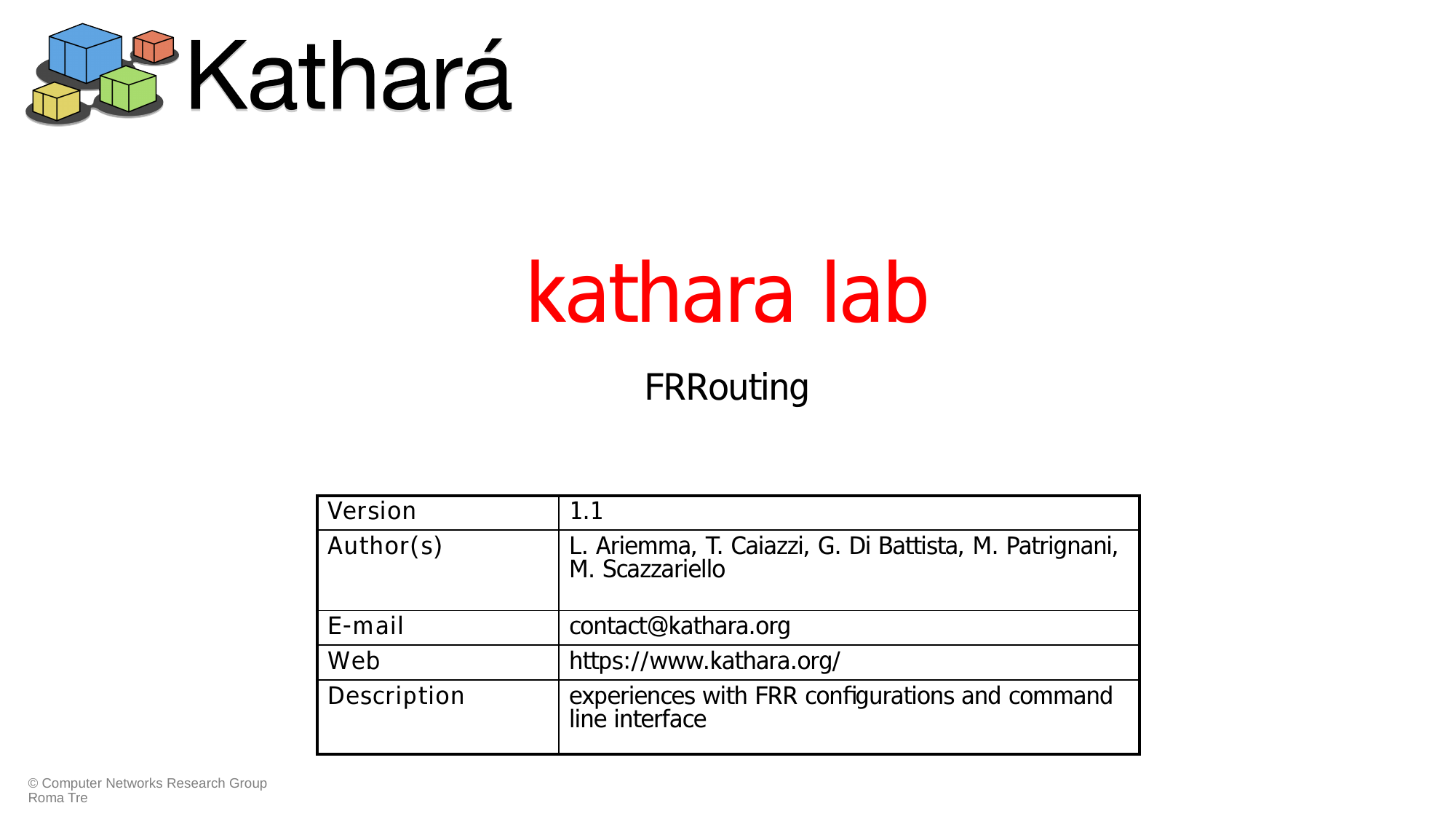

# kathara lab
FRRouting
| Version | 1.1 |
| --- | --- |
| Author(s) | L. Ariemma, T. Caiazzi, G. Di Battista, M. Patrignani, M. Scazzariello |
| E-mail | contact@kathara.org |
| Web | https://www.kathara.org/ |
| Description | experiences with FRR configurations and command line interface |